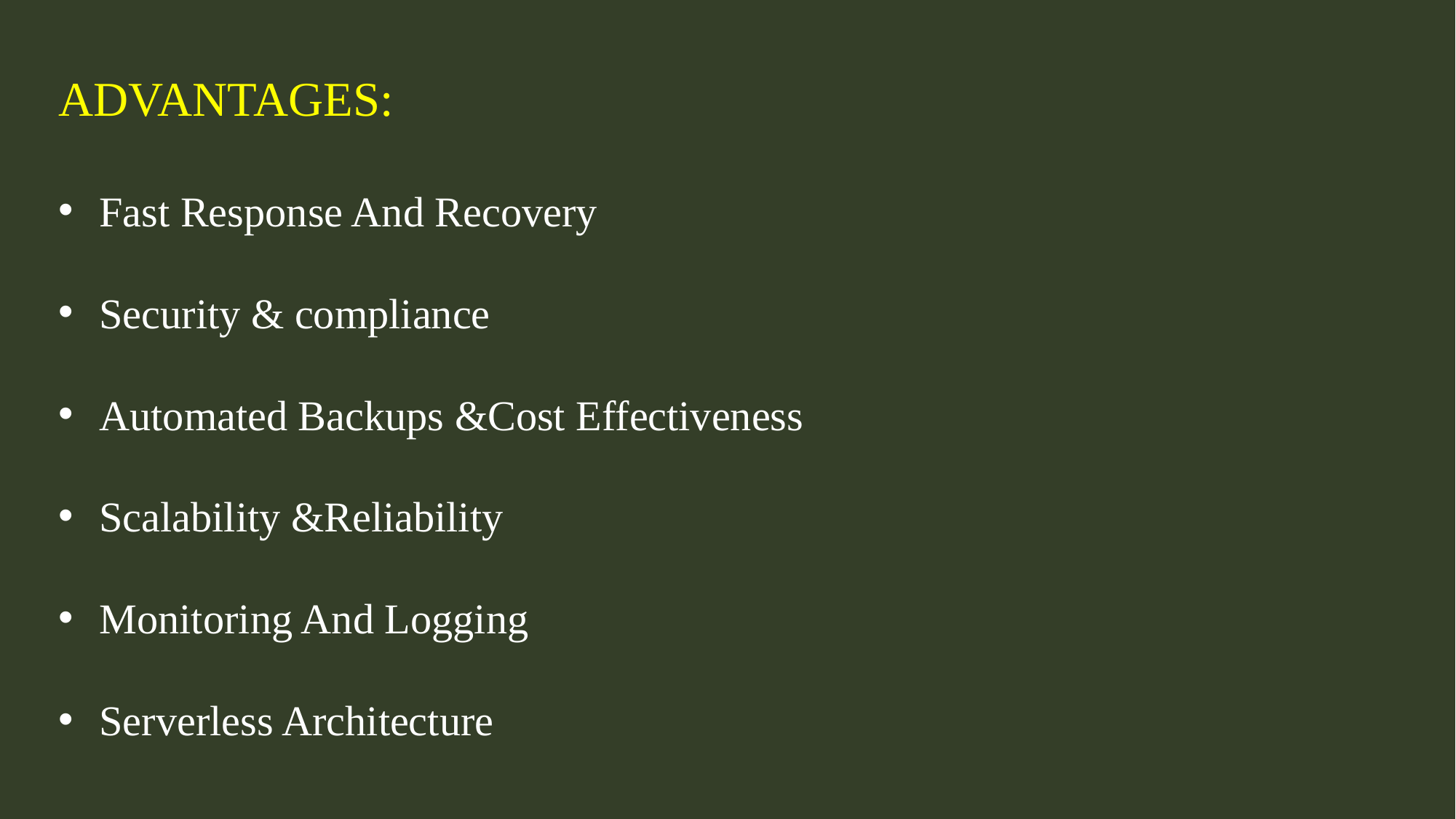

ADVANTAGES:

Fast Response And Recovery

Security & compliance

Automated Backups &Cost Effectiveness

Scalability &Reliability

Monitoring And Logging

Serverless Architecture